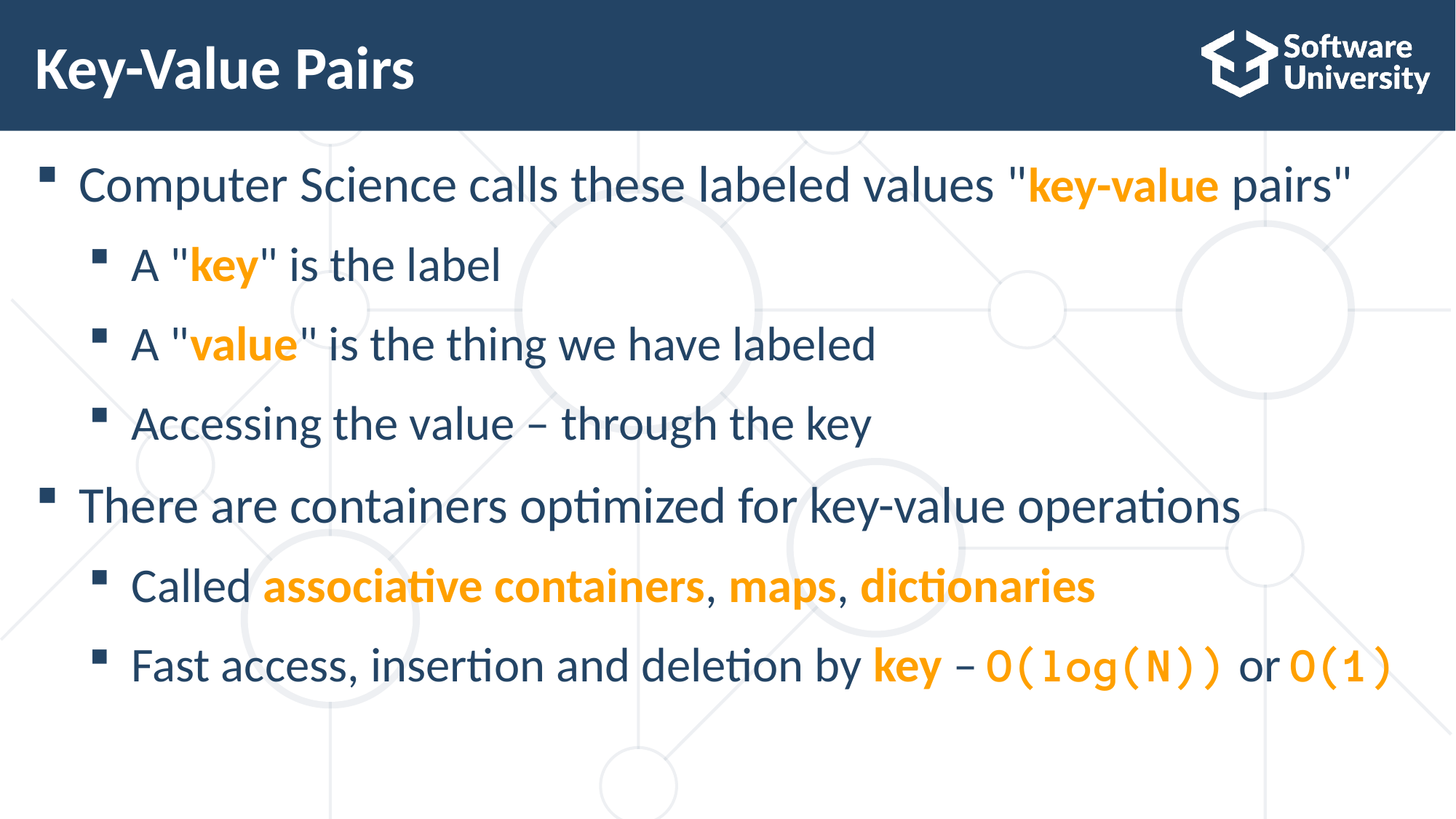

# Key-Value Pairs
Computer Science calls these labeled values "key-value pairs"
A "key" is the label
A "value" is the thing we have labeled
Accessing the value – through the key
There are containers optimized for key-value operations
Called associative containers, maps, dictionaries
Fast access, insertion and deletion by key – O(log(N)) or O(1)